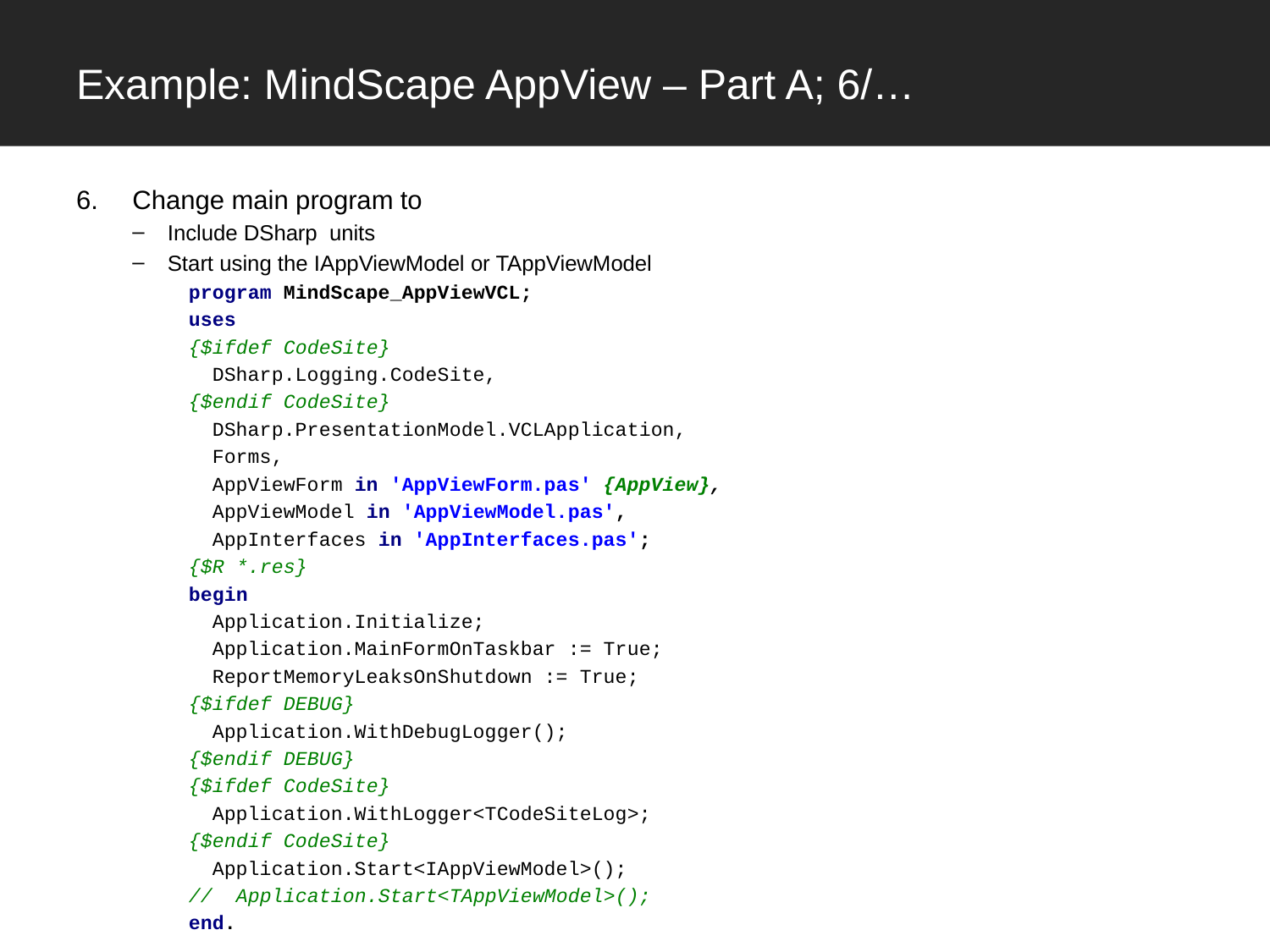

# Example: MindScape AppView – Part A; 6/…
Change main program to
Include DSharp  units
Start using the IAppViewModel or TAppViewModel
program MindScape_AppViewVCL;
uses
{$ifdef CodeSite}
  DSharp.Logging.CodeSite,
{$endif CodeSite}
  DSharp.PresentationModel.VCLApplication,
  Forms,
  AppViewForm in 'AppViewForm.pas' {AppView},
  AppViewModel in 'AppViewModel.pas',
  AppInterfaces in 'AppInterfaces.pas';
{$R *.res}
begin
  Application.Initialize;
  Application.MainFormOnTaskbar := True;
  ReportMemoryLeaksOnShutdown := True;
{$ifdef DEBUG}
  Application.WithDebugLogger();
{$endif DEBUG}
{$ifdef CodeSite}
  Application.WithLogger<TCodeSiteLog>;
{$endif CodeSite}
  Application.Start<IAppViewModel>();
//  Application.Start<TAppViewModel>();
end.